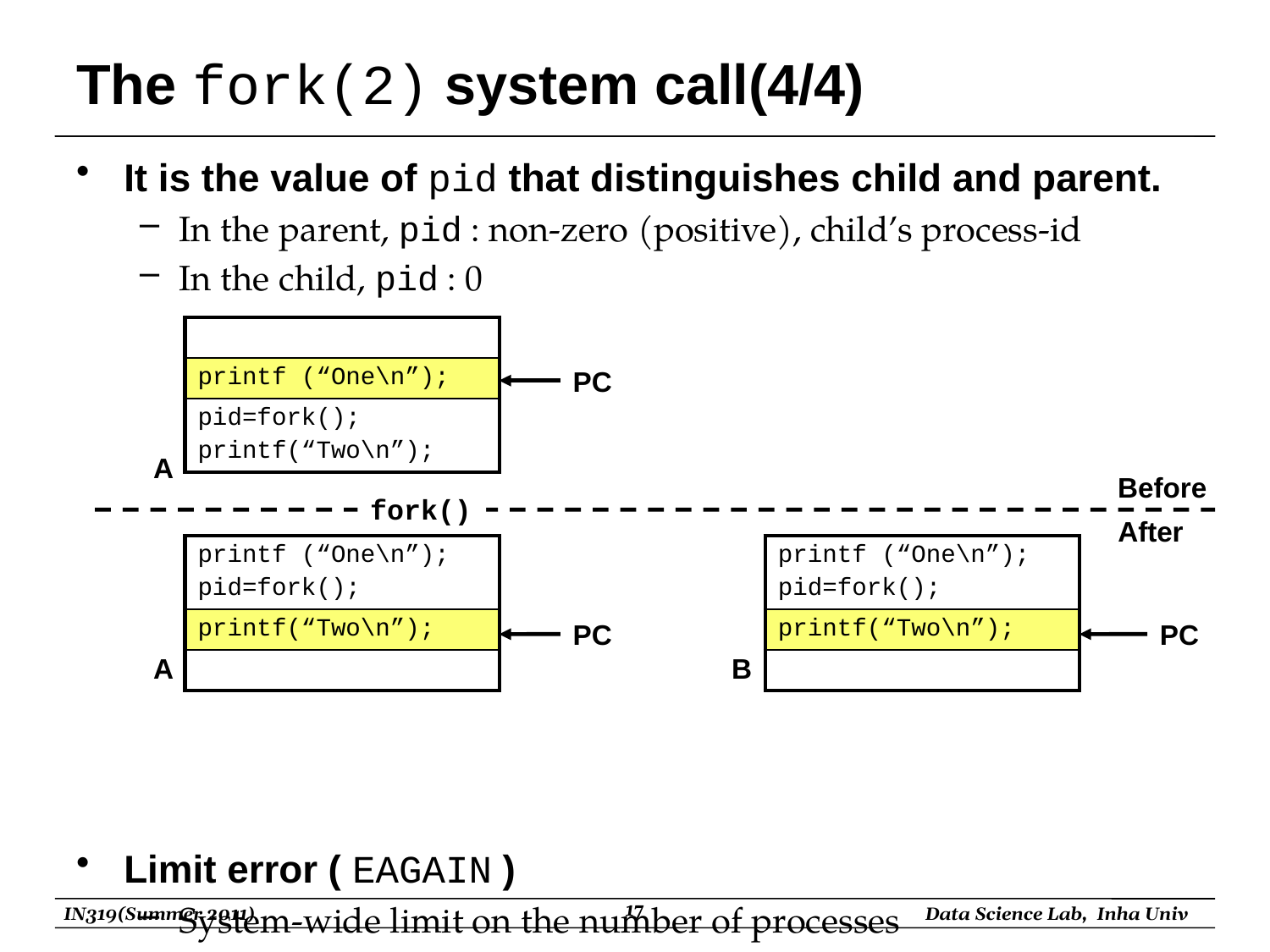

# The fork(2) system call(4/4)
It is the value of pid that distinguishes child and parent.
In the parent, pid : non-zero (positive), child’s process-id
In the child, pid : 0

Limit error ( EAGAIN )
System-wide limit on the number of processes
Number of processes an individual user
|  |
| --- |
| printf (“One\n”); |
| pid=fork(); printf(“Two\n”); |
PC
A
Before
fork()
After

| printf (“One\n”); pid=fork(); |
| --- |
| printf(“Two\n”); |
|  |
| printf (“One\n”); pid=fork(); |
| --- |
| printf(“Two\n”); |
|  |
PC
PC
A
B
17